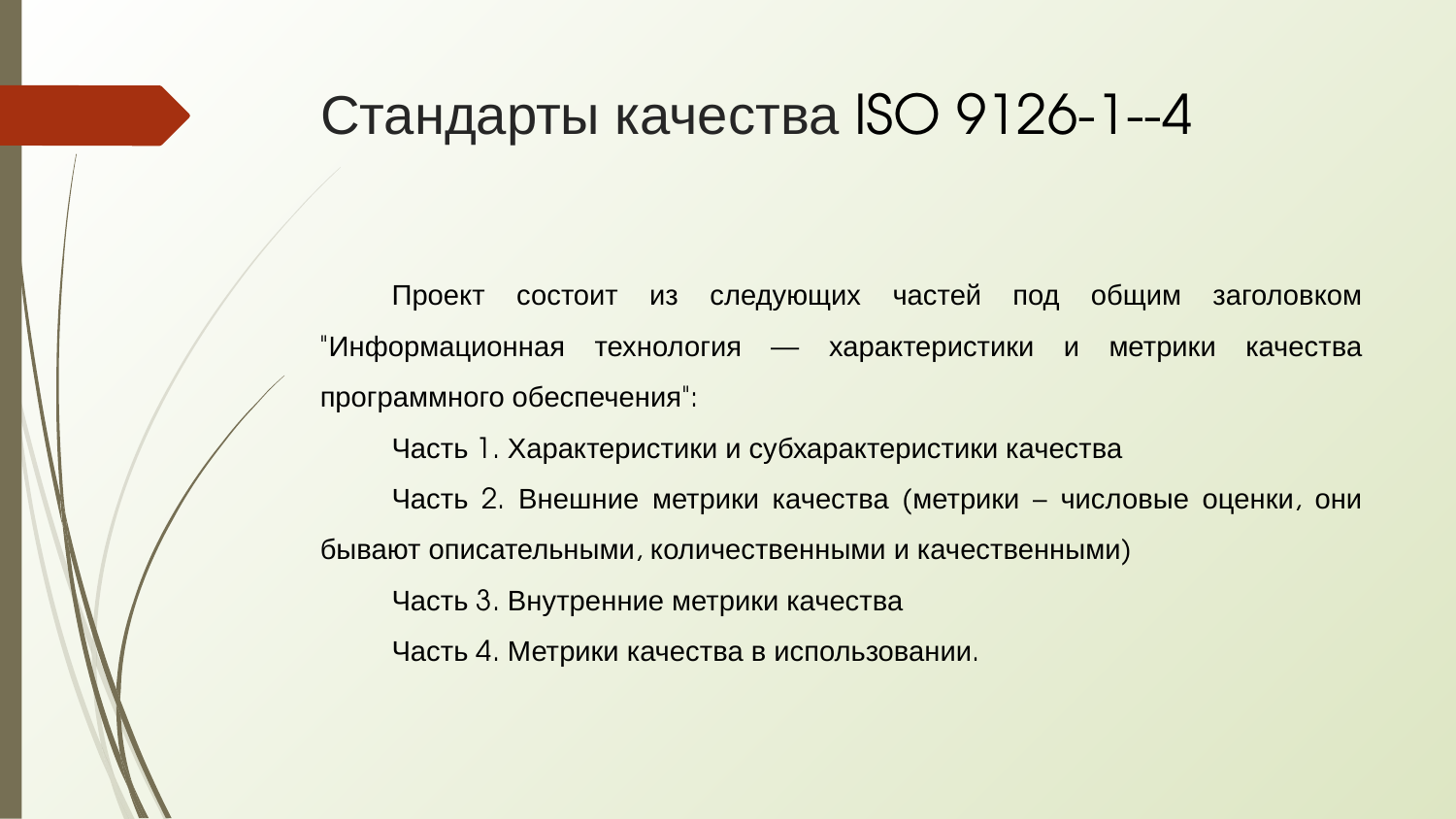

# Стандарты качества ISO 9126-1--4
Проект состоит из следующих частей под общим заголовком "Информационная технология — характеристики и метрики качества программного обеспечения":
Часть 1. Характеристики и субхарактеристики качества
Часть 2. Внешние метрики качества (метрики – числовые оценки, они бывают описательными, количественными и качественными)
Часть 3. Внутренние метрики качества
Часть 4. Метрики качества в использовании.